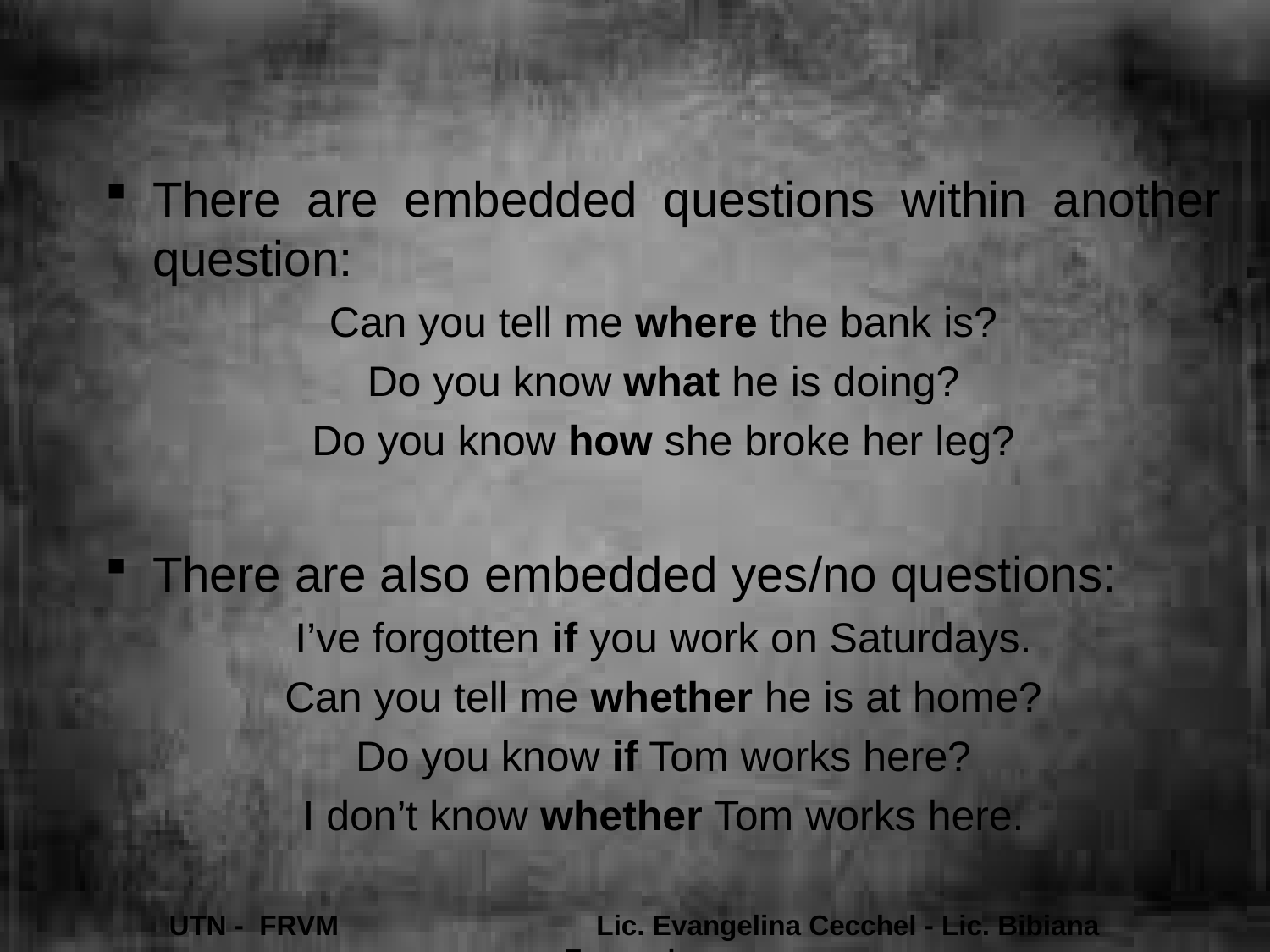

There are embedded questions within another question:
Can you tell me where the bank is?
Do you know what he is doing?
Do you know how she broke her leg?

There are also embedded yes/no questions:
I’ve forgotten if you work on Saturdays.
Can you tell me whether he is at home?
Do you know if Tom works here?
I don’t know whether Tom works here.

UTN -  FRVM                                 Lic. Evangelina Cecchel - Lic. Bibiana Fernandez